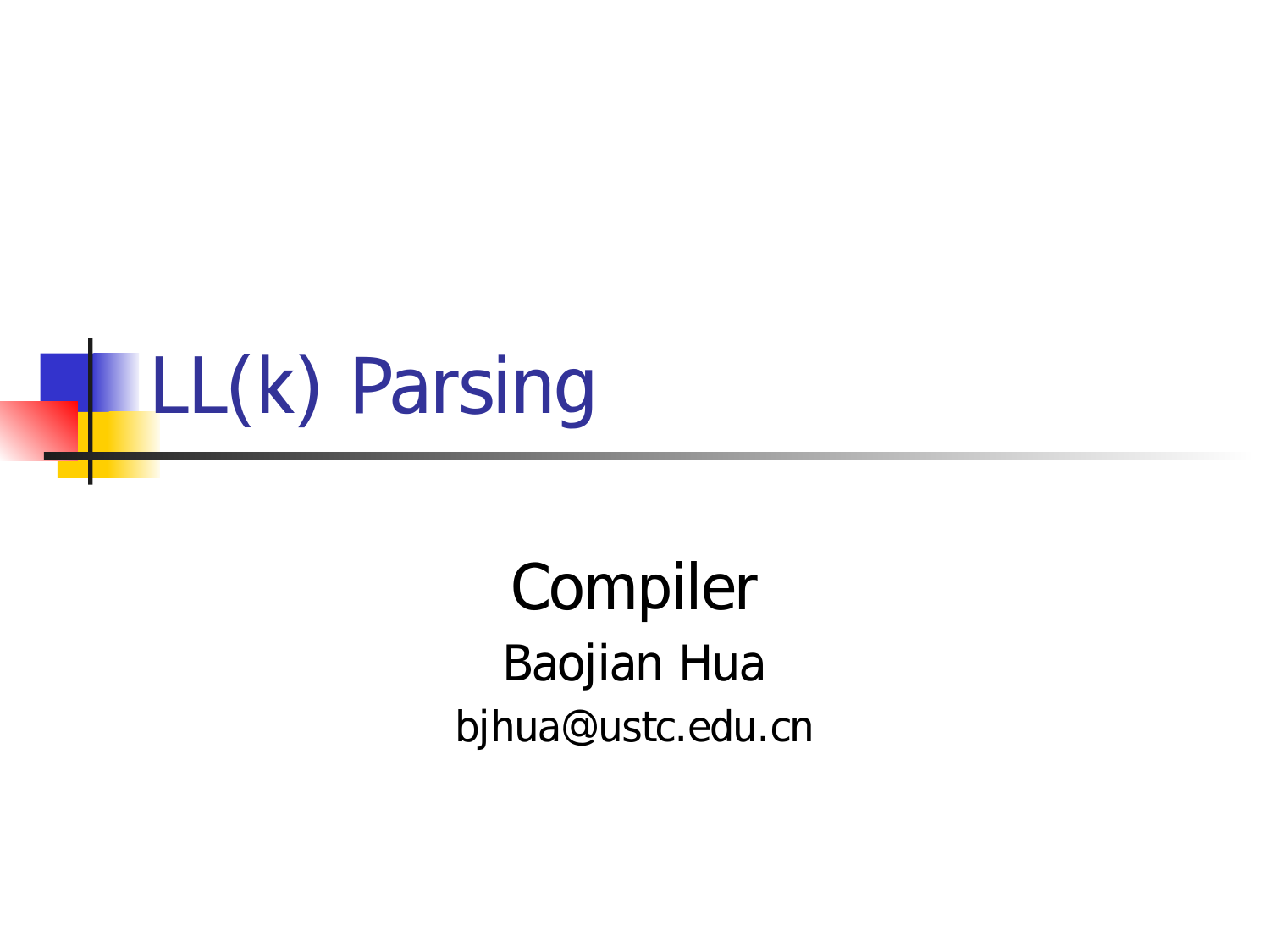

# LL(k) Parsing
Compiler
Baojian Hua
bjhua@ustc.edu.cn